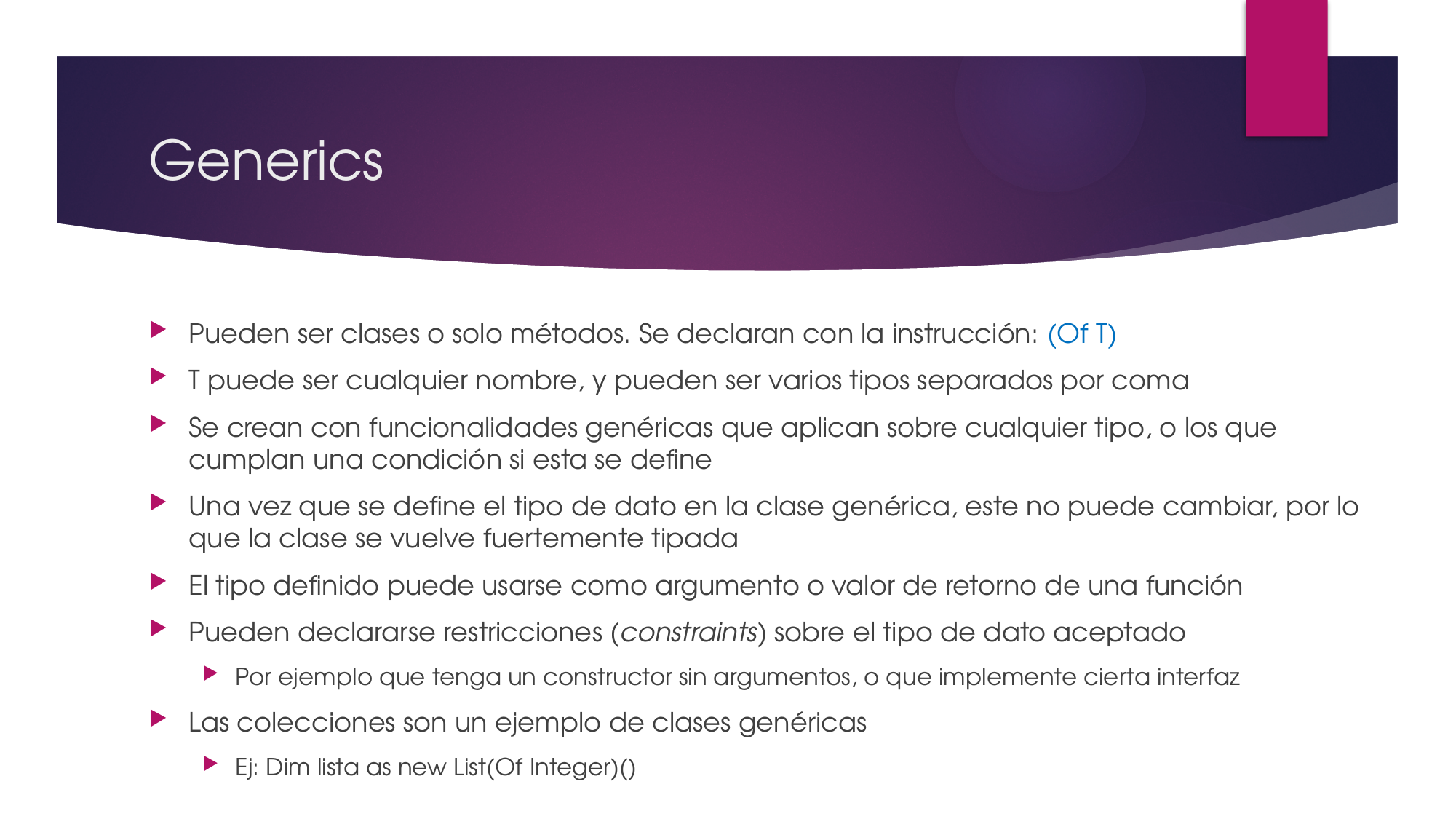

# Generics
Pueden ser clases o solo métodos. Se declaran con la instrucción: (Of T)
T puede ser cualquier nombre, y pueden ser varios tipos separados por coma
Se crean con funcionalidades genéricas que aplican sobre cualquier tipo, o los que cumplan una condición si esta se define
Una vez que se define el tipo de dato en la clase genérica, este no puede cambiar, por lo que la clase se vuelve fuertemente tipada
El tipo definido puede usarse como argumento o valor de retorno de una función
Pueden declararse restricciones (constraints) sobre el tipo de dato aceptado
Por ejemplo que tenga un constructor sin argumentos, o que implemente cierta interfaz
Las colecciones son un ejemplo de clases genéricas
Ej: Dim lista as new List(Of Integer)()